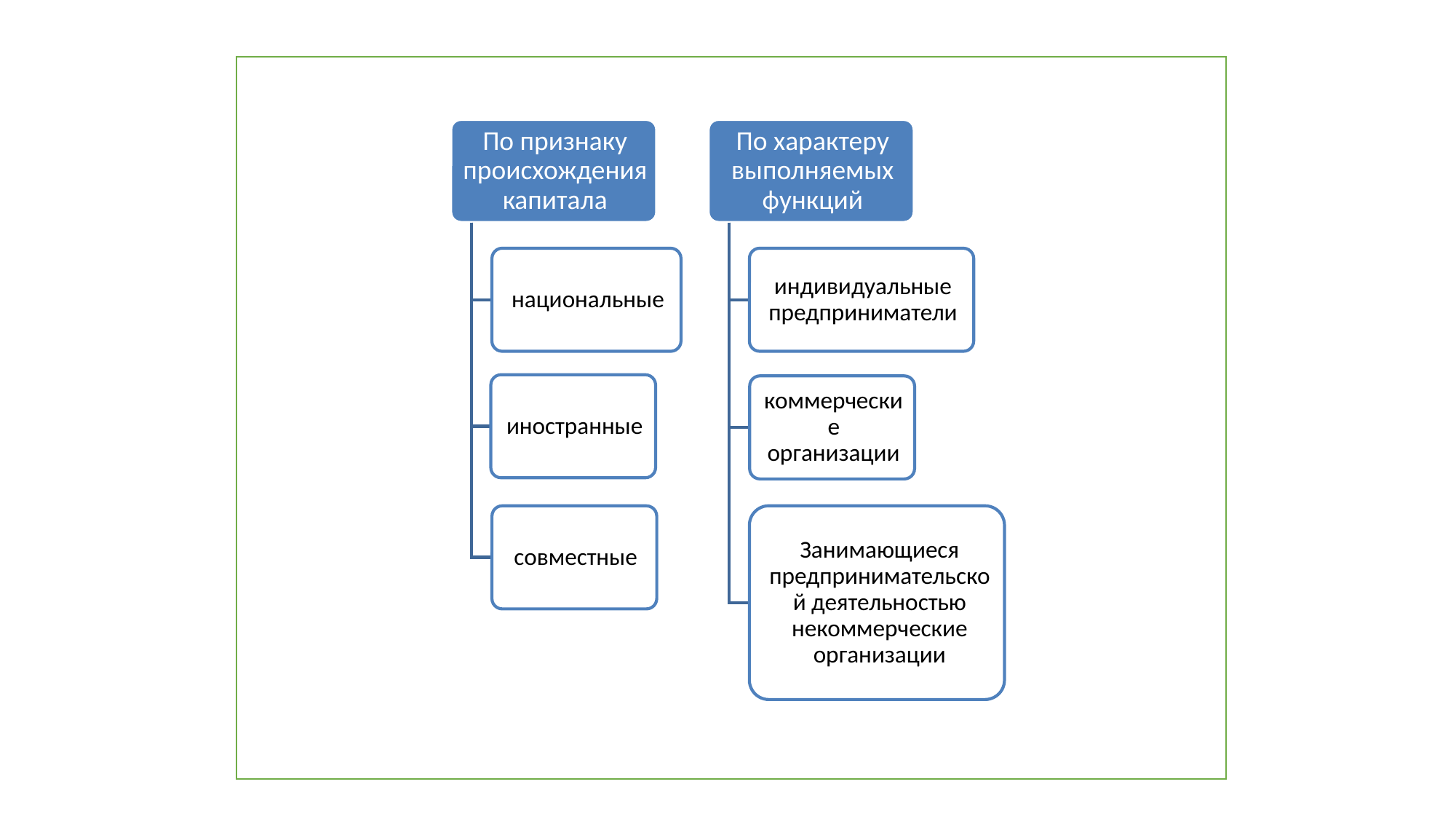

По признаку происхождения капитала
национальные
иностранные
совместные
По характеру выполняемых функций
индивидуальные предприниматели
коммерческие организации
Занимающиеся предпринимательской деятельностью некоммерческие организации